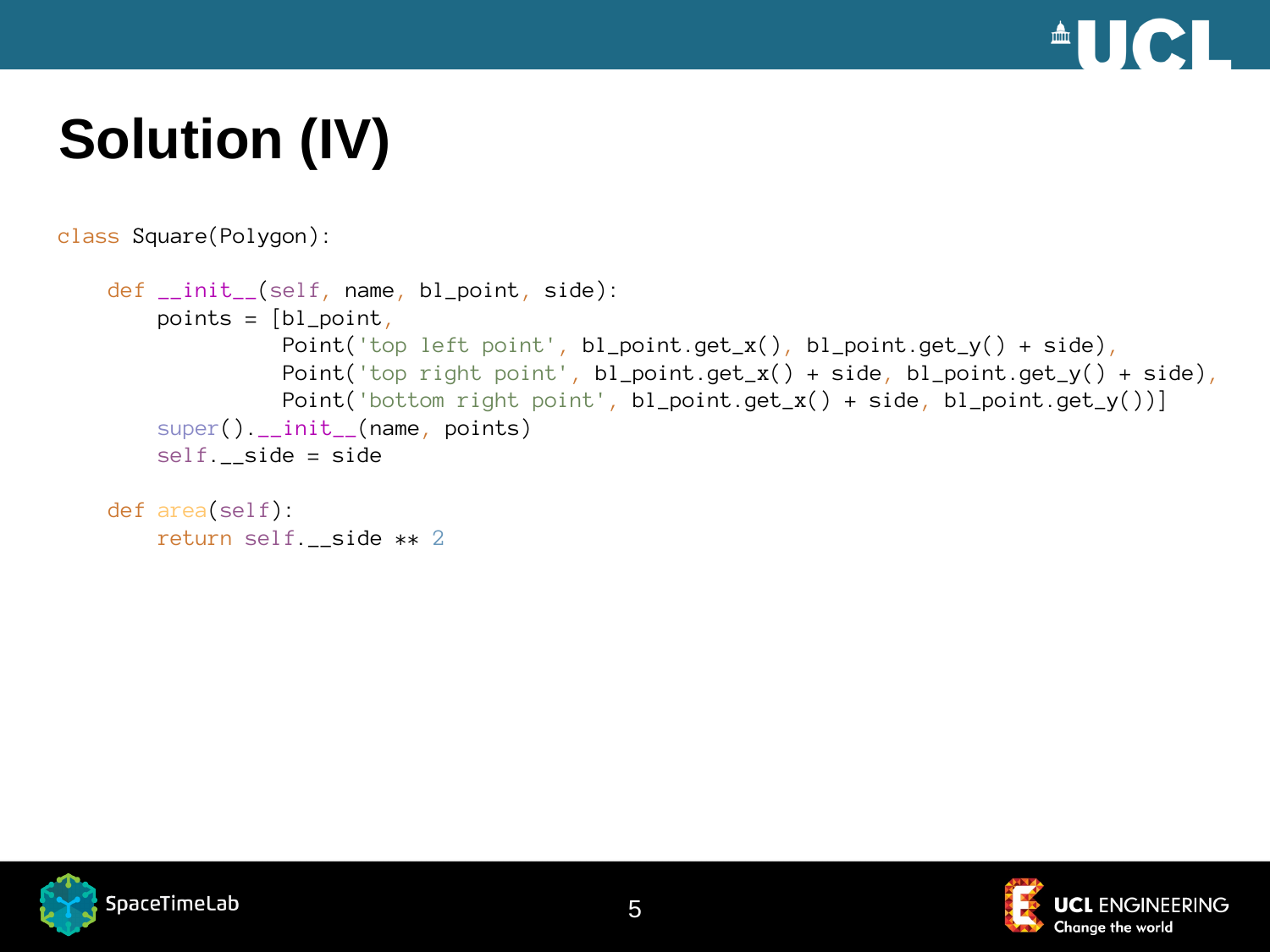

# Solution (IV)
class Square(Polygon):
    def __init__(self, name, bl_point, side):
        points = [bl_point,
                  Point('top left point', bl_point.get_x(), bl_point.get_y() + side),
                  Point('top right point', bl_point.get_x() + side, bl_point.get_y() + side),
                  Point('bottom right point', bl_point.get_x() + side, bl_point.get_y())]
        super().__init__(name, points)
        self.__side = side
    def area(self):
        return self.__side ** 2
6